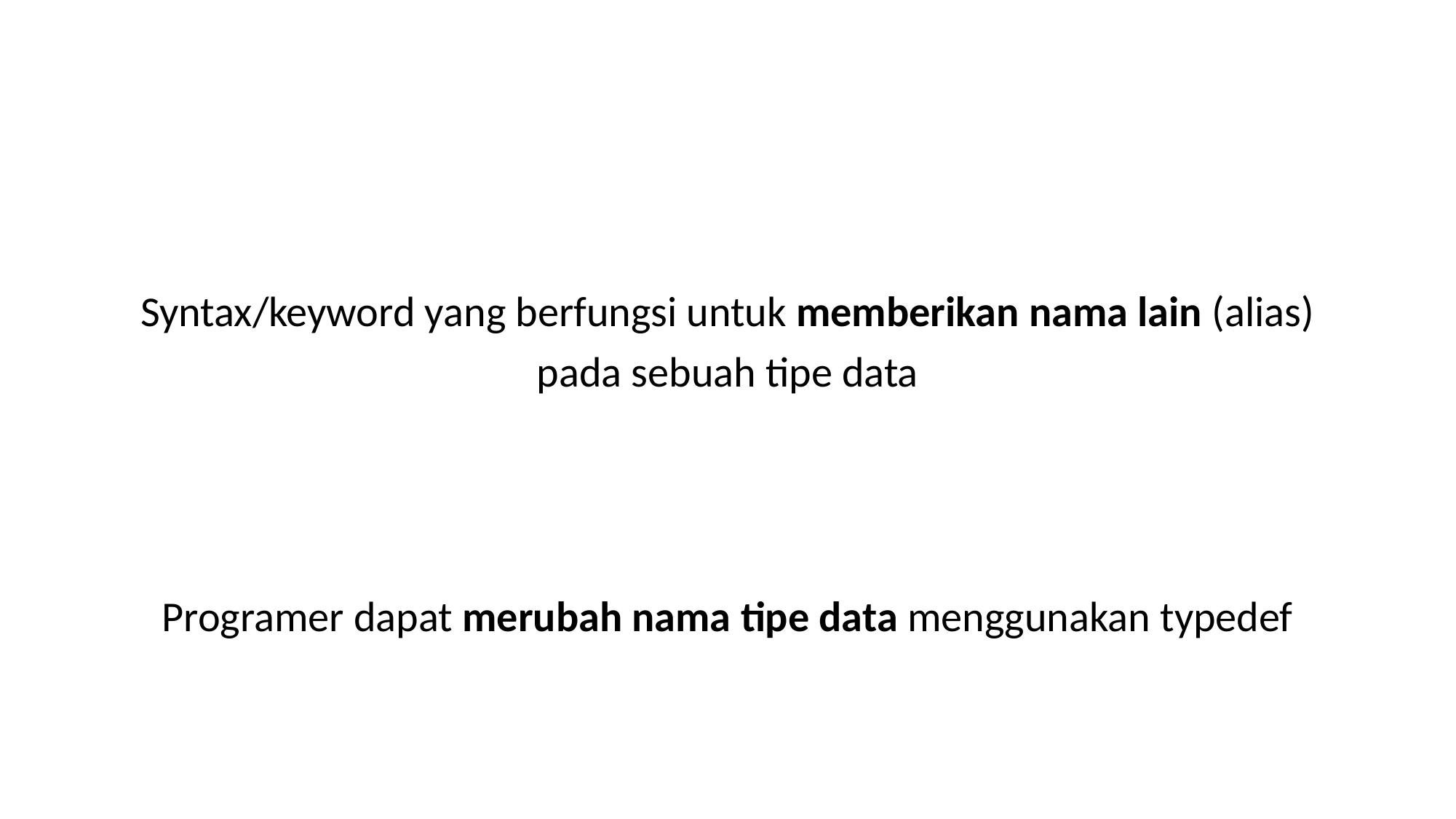

#

Syntax/keyword yang berfungsi untuk memberikan nama lain (alias)
pada sebuah tipe data

Programer dapat merubah nama tipe data menggunakan typedef